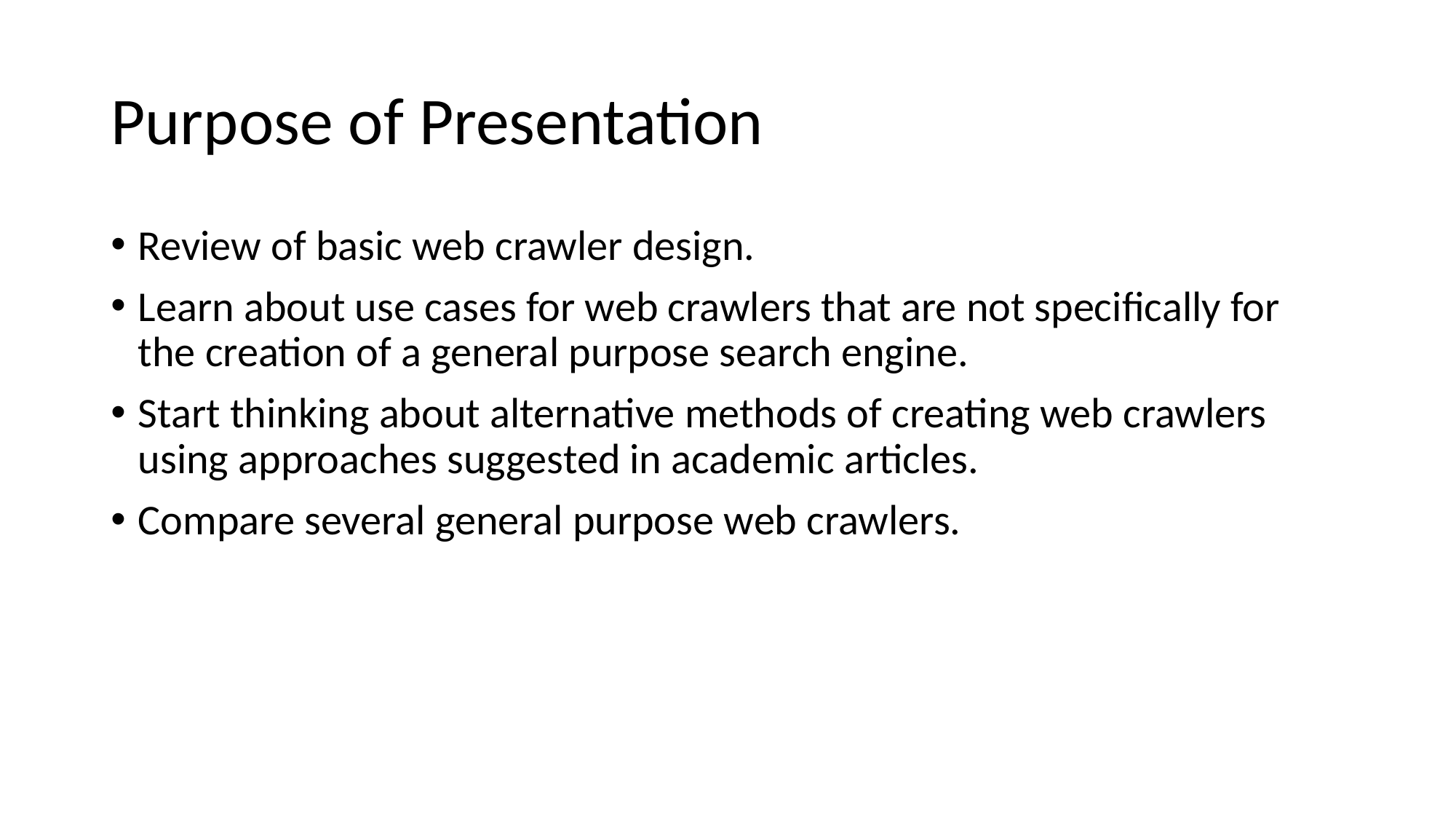

# Purpose of Presentation
Review of basic web crawler design.
Learn about use cases for web crawlers that are not specifically for the creation of a general purpose search engine.
Start thinking about alternative methods of creating web crawlers using approaches suggested in academic articles.
Compare several general purpose web crawlers.